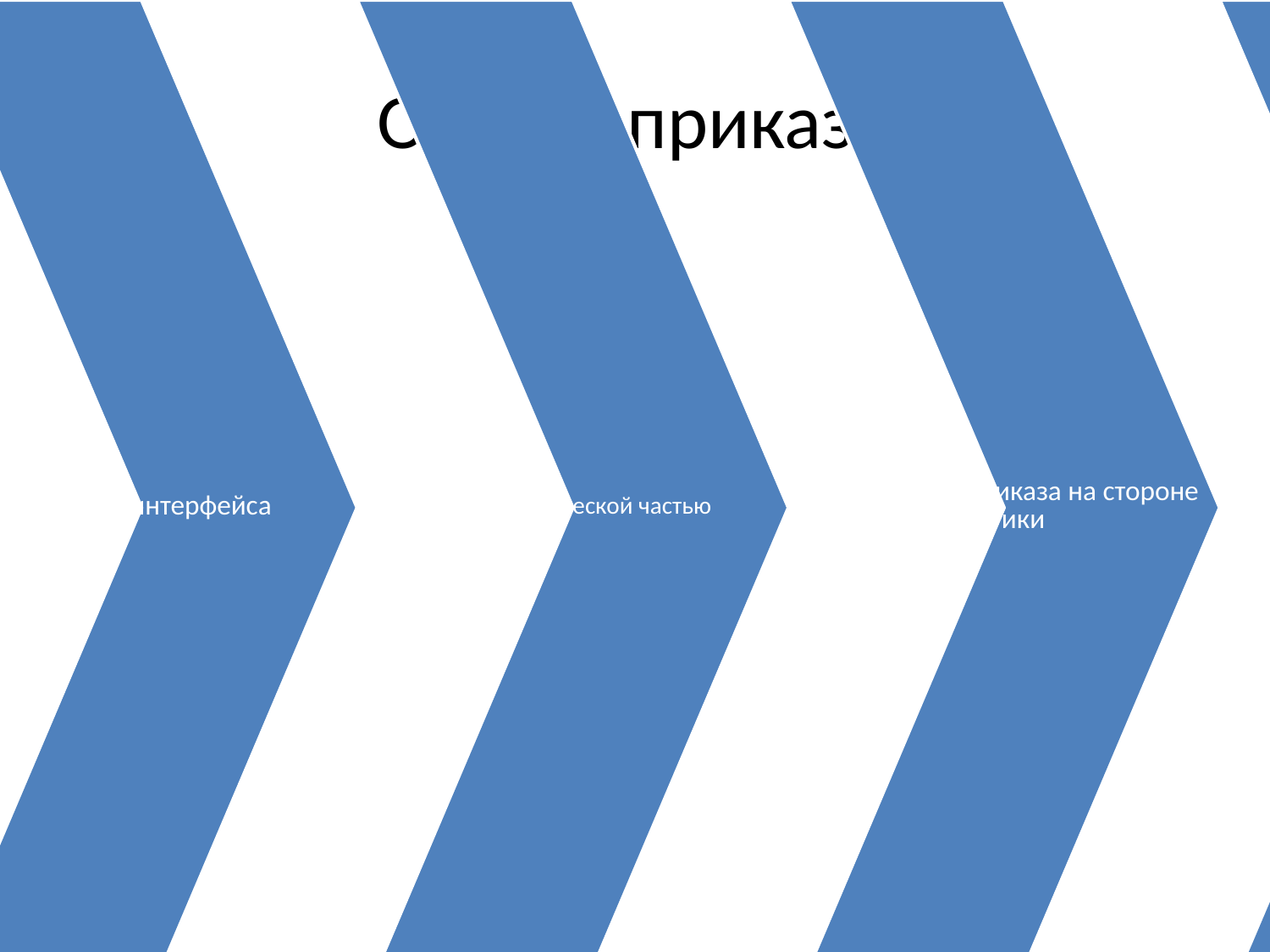

Выполнение приказа на стороне логики
Связь с логической частью
Действие интерфейса
# Отдача приказа